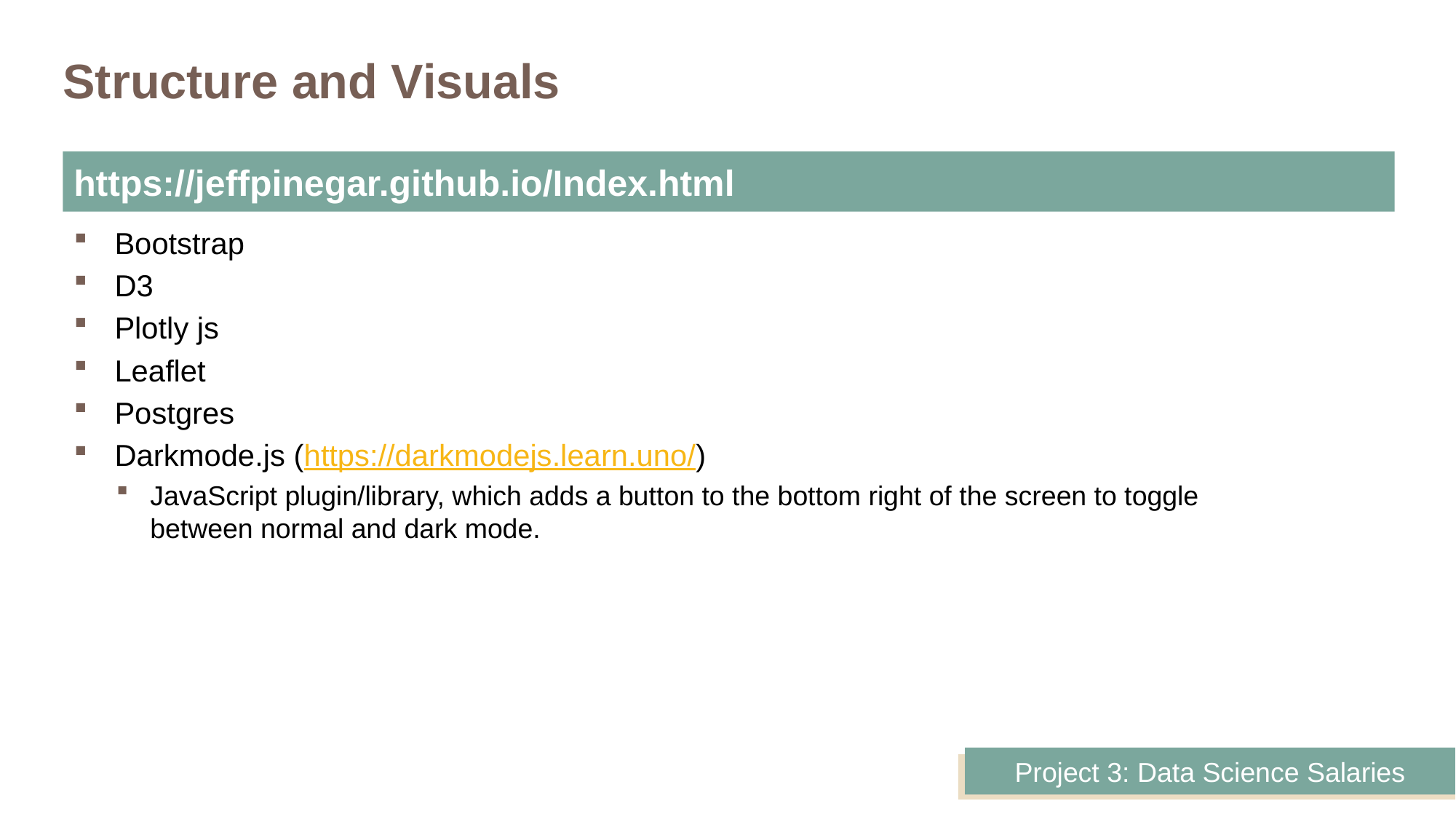

# Structure and Visuals
https://jeffpinegar.github.io/Index.html
Bootstrap
D3
Plotly js
Leaflet
Postgres
Darkmode.js (https://darkmodejs.learn.uno/)
JavaScript plugin/library, which adds a button to the bottom right of the screen to toggle between normal and dark mode.